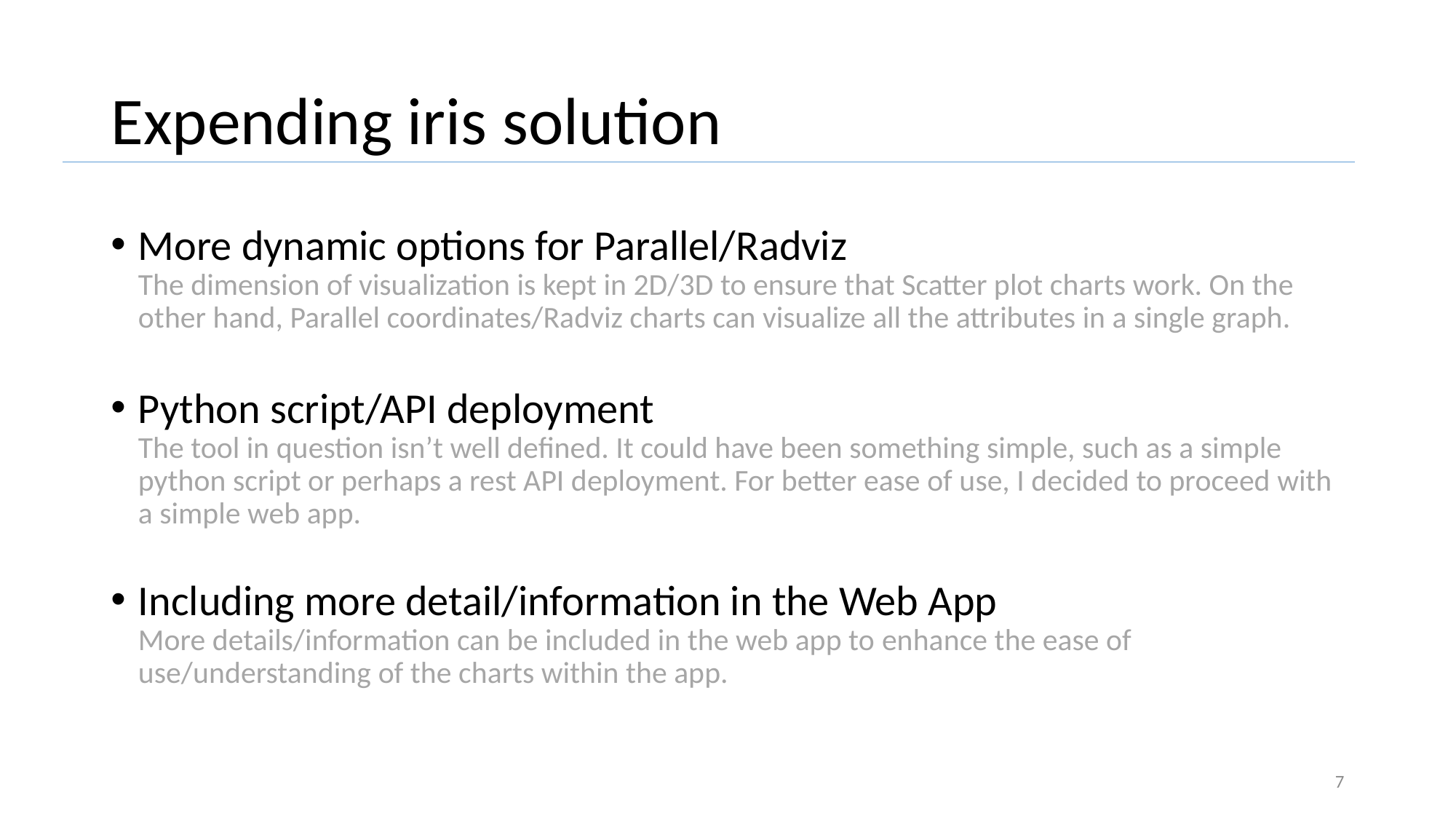

# Expending iris solution
More dynamic options for Parallel/Radviz
The dimension of visualization is kept in 2D/3D to ensure that Scatter plot charts work. On the other hand, Parallel coordinates/Radviz charts can visualize all the attributes in a single graph.
Python script/API deployment
The tool in question isn’t well defined. It could have been something simple, such as a simple python script or perhaps a rest API deployment. For better ease of use, I decided to proceed with a simple web app.
Including more detail/information in the Web App
More details/information can be included in the web app to enhance the ease of use/understanding of the charts within the app.
7